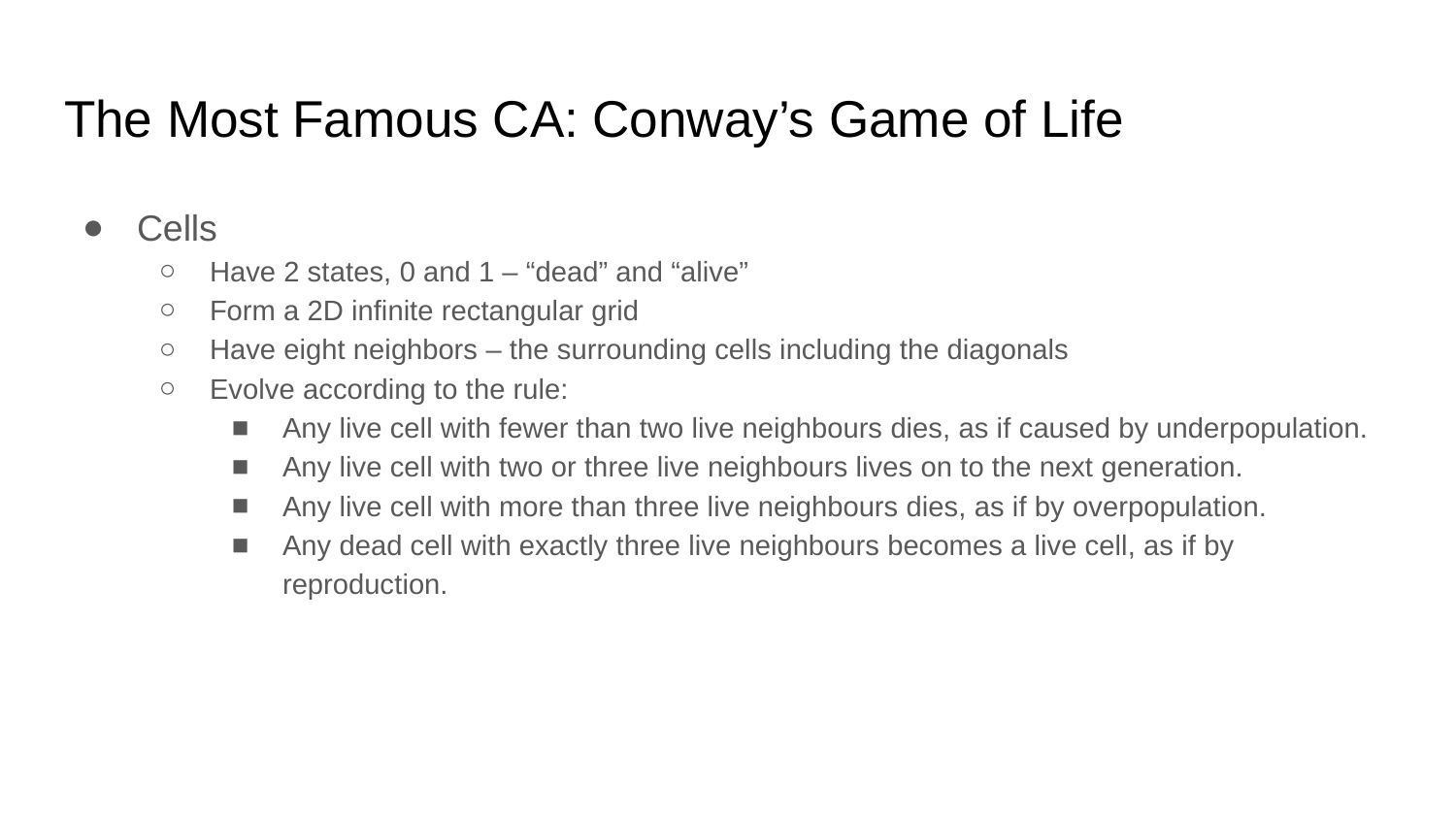

# The Most Famous CA: Conway’s Game of Life
Cells
Have 2 states, 0 and 1 – “dead” and “alive”
Form a 2D infinite rectangular grid
Have eight neighbors – the surrounding cells including the diagonals
Evolve according to the rule:
Any live cell with fewer than two live neighbours dies, as if caused by underpopulation.
Any live cell with two or three live neighbours lives on to the next generation.
Any live cell with more than three live neighbours dies, as if by overpopulation.
Any dead cell with exactly three live neighbours becomes a live cell, as if by reproduction.